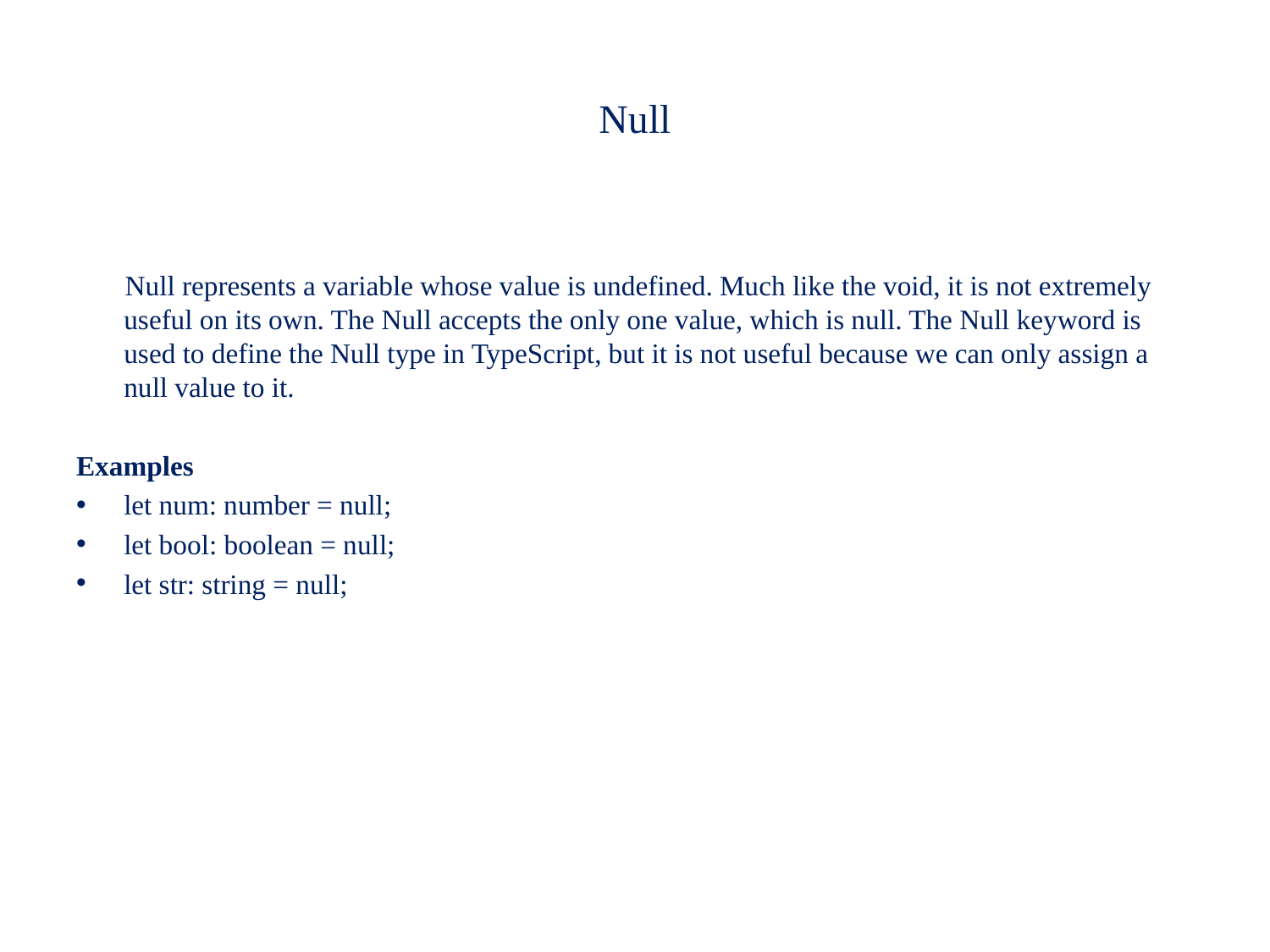

# Null

       Null represents a variable whose value is undefined. Much like the void, it is not extremely useful on its own. The Null accepts the only one value, which is null. The Null keyword is used to define the Null type in TypeScript, but it is not useful because we can only assign a null value to it.

Examples
let num: number = null;
let bool: boolean = null;
let str: string = null;